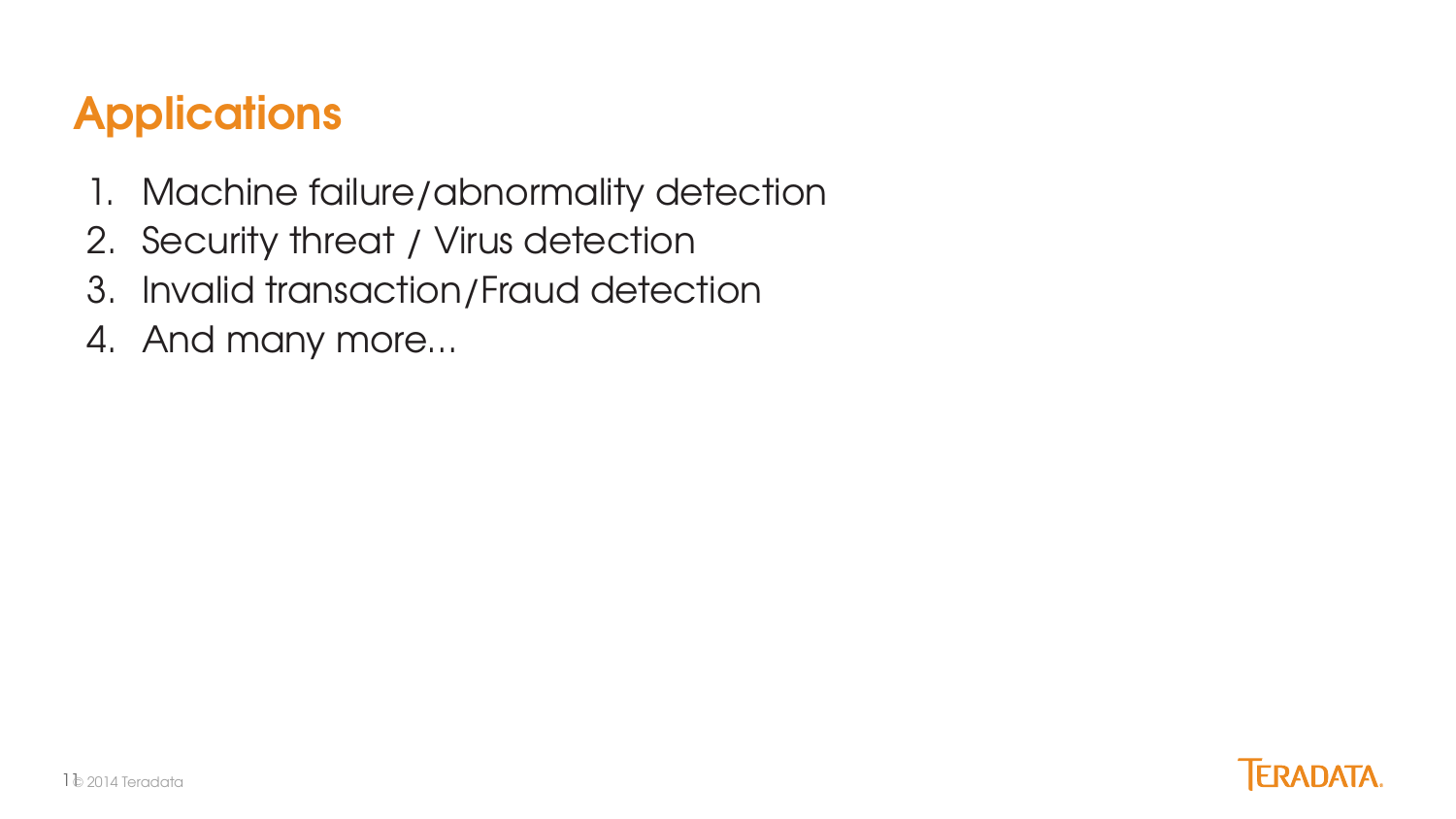

# Applications
Machine failure/abnormality detection
Security threat / Virus detection
Invalid transaction/Fraud detection
And many more…
© 2014 Teradata